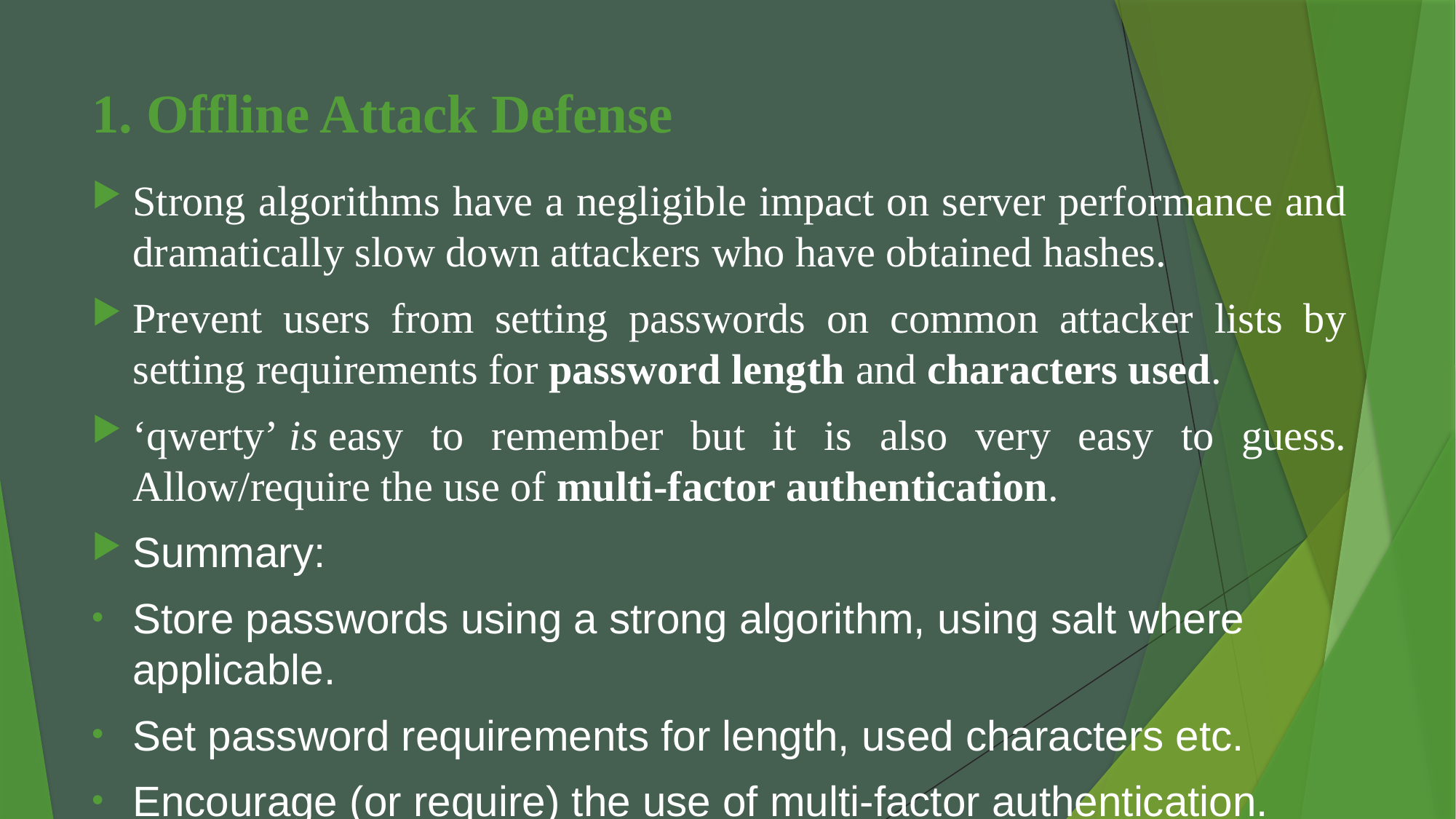

# 1. Offline Attack Defense
Strong algorithms have a negligible impact on server performance and dramatically slow down attackers who have obtained hashes.
Prevent users from setting passwords on common attacker lists by setting requirements for password length and characters used.
‘qwerty’ is easy to remember but it is also very easy to guess.
Allow/require the use of multi-factor authentication.
Summary:
Store passwords using a strong algorithm, using salt where applicable.
Set password requirements for length, used characters etc.
Encourage (or require) the use of multi-factor authentication.